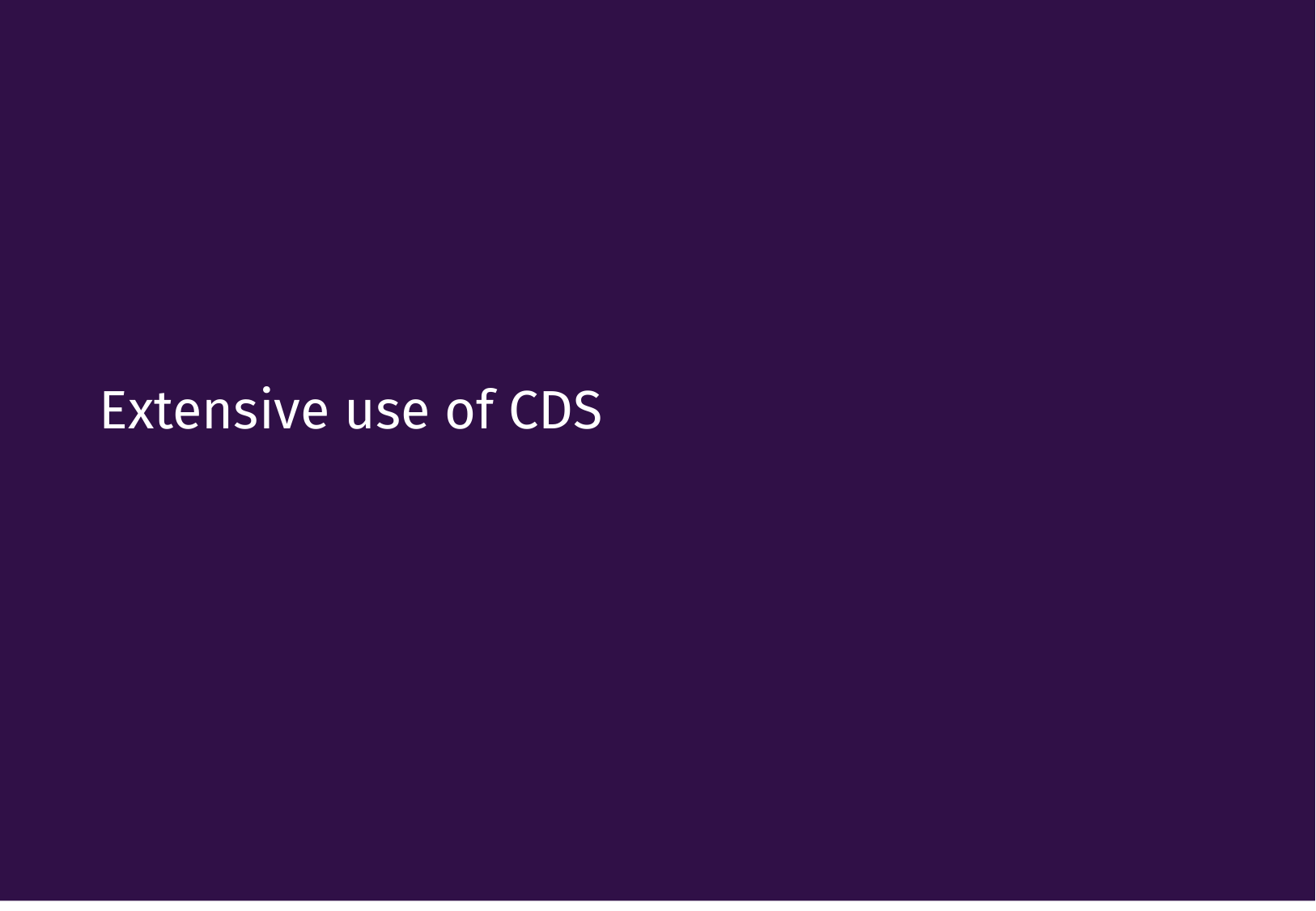

#

Extensive use of CDS

Presentation Title